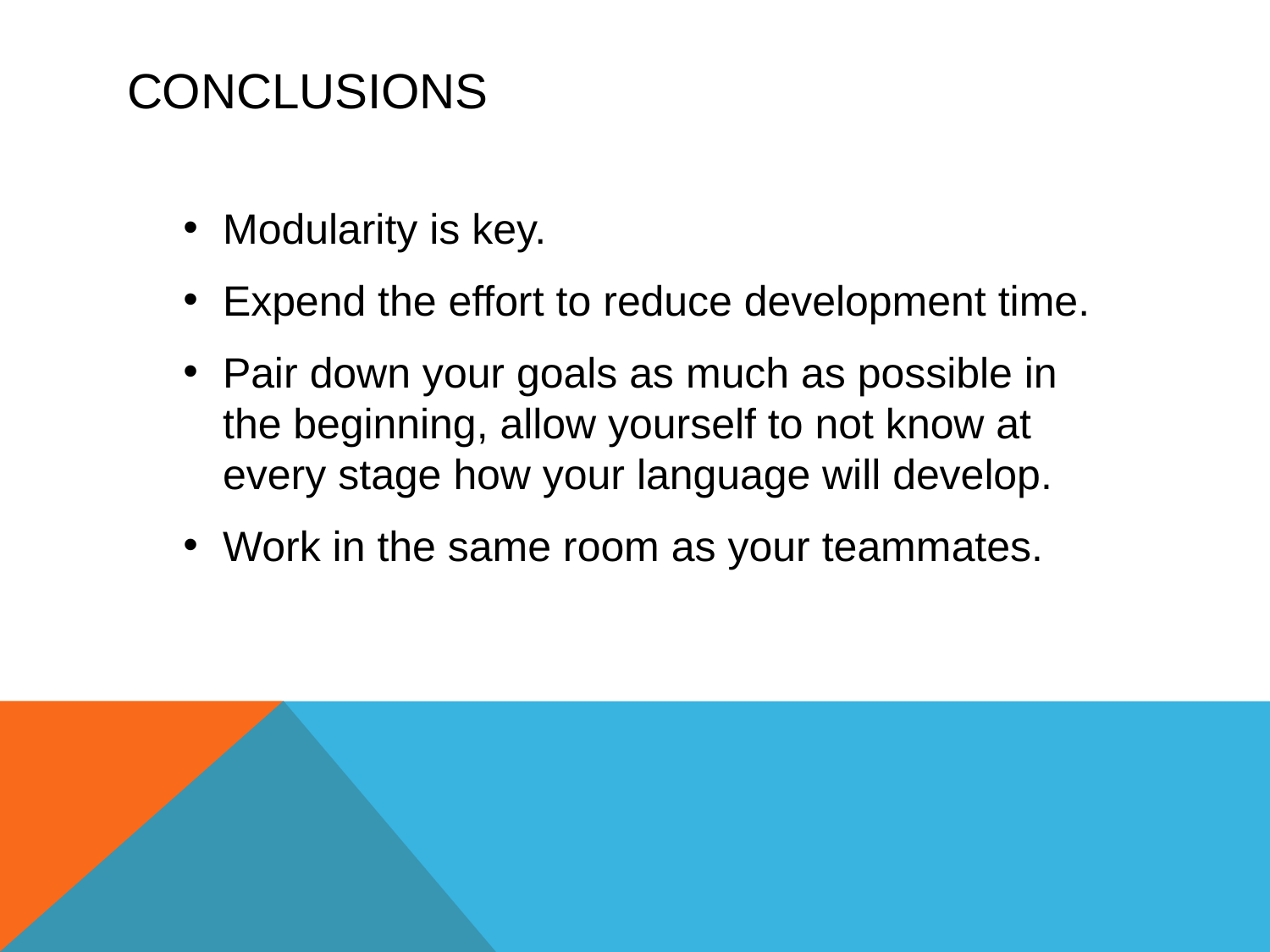

# conclusions
Modularity is key.
Expend the effort to reduce development time.
Pair down your goals as much as possible in the beginning, allow yourself to not know at every stage how your language will develop.
Work in the same room as your teammates.